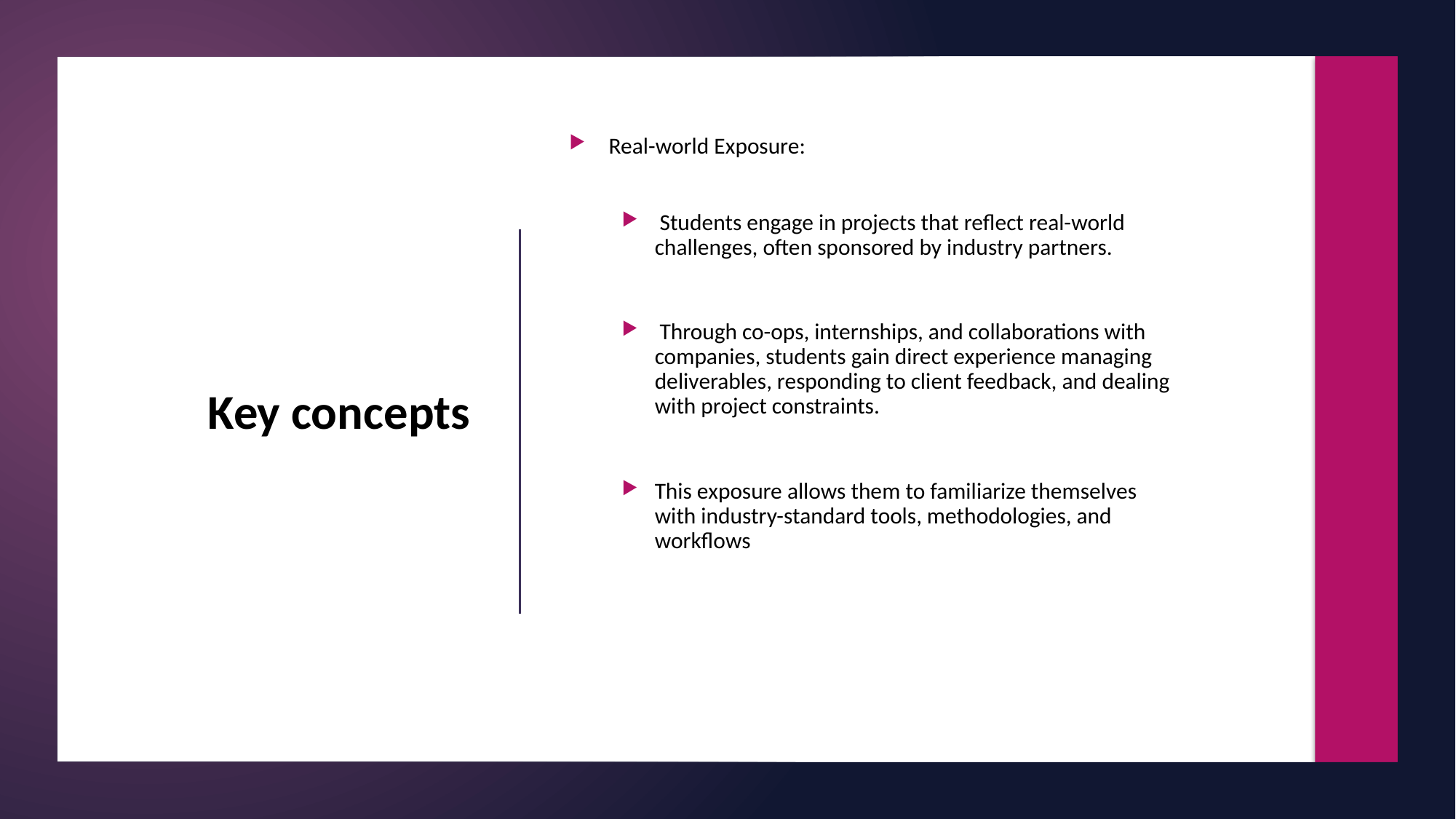

Real-world Exposure:

 Students engage in projects that reflect real-world challenges, often sponsored by industry partners.

 Through co-ops, internships, and collaborations with companies, students gain direct experience managing deliverables, responding to client feedback, and dealing with project constraints.

This exposure allows them to familiarize themselves with industry-standard tools, methodologies, and workflows

# Key concepts